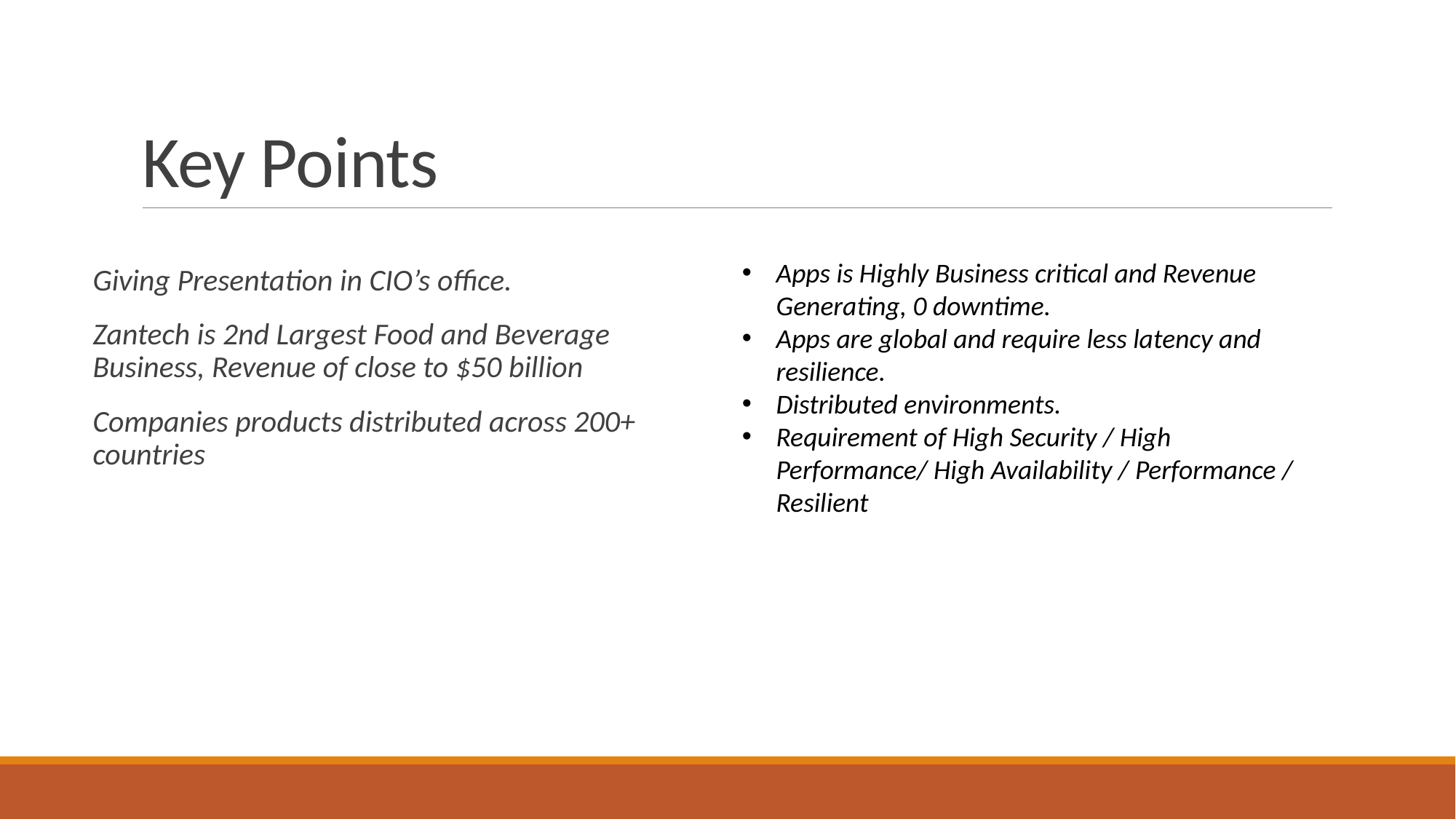

# Key Points
Apps is Highly Business critical and Revenue Generating, 0 downtime.
Apps are global and require less latency and resilience.
Distributed environments.
Requirement of High Security / High Performance/ High Availability / Performance / Resilient
Giving Presentation in CIO’s office.
Zantech is 2nd Largest Food and Beverage Business, Revenue of close to $50 billion
Companies products distributed across 200+ countries